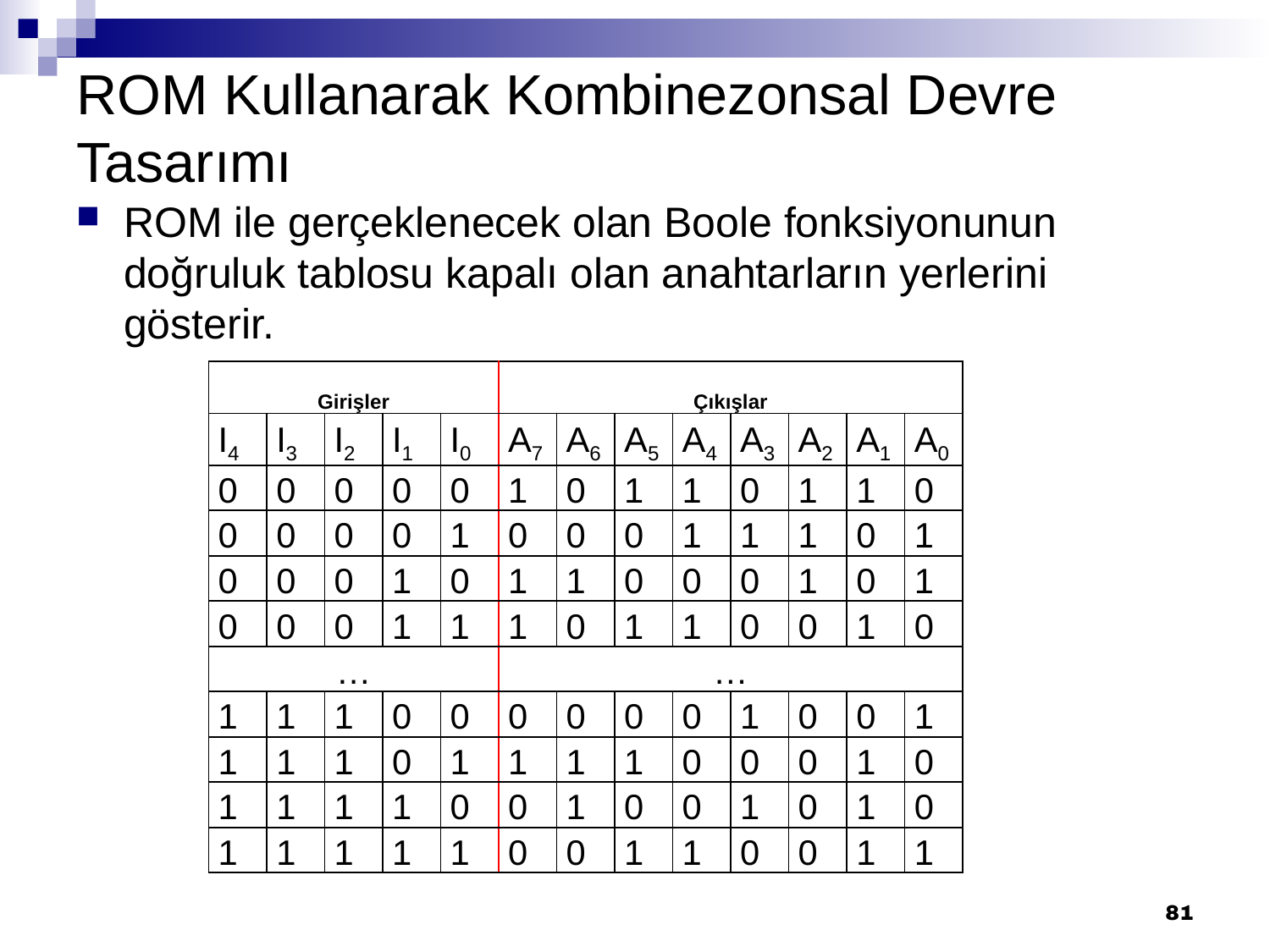

# ROM Kullanarak Kombinezonsal Devre Tasarımı
ROM ile gerçeklenecek olan Boole fonksiyonunun doğruluk tablosu kapalı olan anahtarların yerlerini gösterir.
| Girişler |  |  |  |  | Çıkışlar |  |  |  |  |  |  |  |
| --- | --- | --- | --- | --- | --- | --- | --- | --- | --- | --- | --- | --- |
| I4 | I3 | I2 | I1 | I0 | A7 | A6 | A5 | A4 | A3 | A2 | A1 | A0 |
| 0 | 0 | 0 | 0 | 0 | 1 | 0 | 1 | 1 | 0 | 1 | 1 | 0 |
| 0 | 0 | 0 | 0 | 1 | 0 | 0 | 0 | 1 | 1 | 1 | 0 | 1 |
| 0 | 0 | 0 | 1 | 0 | 1 | 1 | 0 | 0 | 0 | 1 | 0 | 1 |
| 0 | 0 | 0 | 1 | 1 | 1 | 0 | 1 | 1 | 0 | 0 | 1 | 0 |
| … |  |  |  |  | … |  |  |  |  |  |  |  |
| 1 | 1 | 1 | 0 | 0 | 0 | 0 | 0 | 0 | 1 | 0 | 0 | 1 |
| 1 | 1 | 1 | 0 | 1 | 1 | 1 | 1 | 0 | 0 | 0 | 1 | 0 |
| 1 | 1 | 1 | 1 | 0 | 0 | 1 | 0 | 0 | 1 | 0 | 1 | 0 |
| 1 | 1 | 1 | 1 | 1 | 0 | 0 | 1 | 1 | 0 | 0 | 1 | 1 |
81